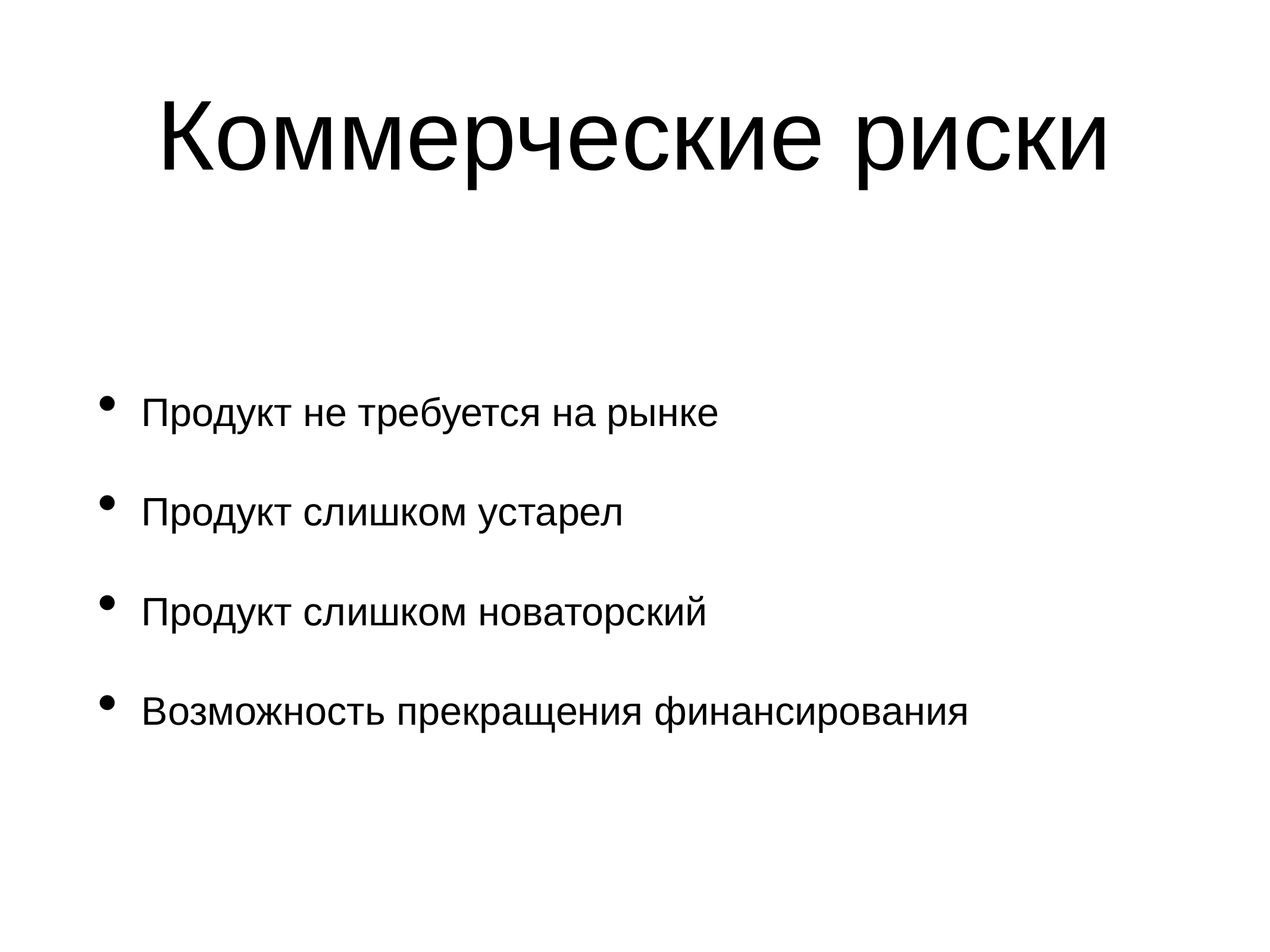

# Коммерческие риски
Продукт не требуется на рынке
Продукт слишком устарел
Продукт слишком новаторский
Возможность прекращения финансирования